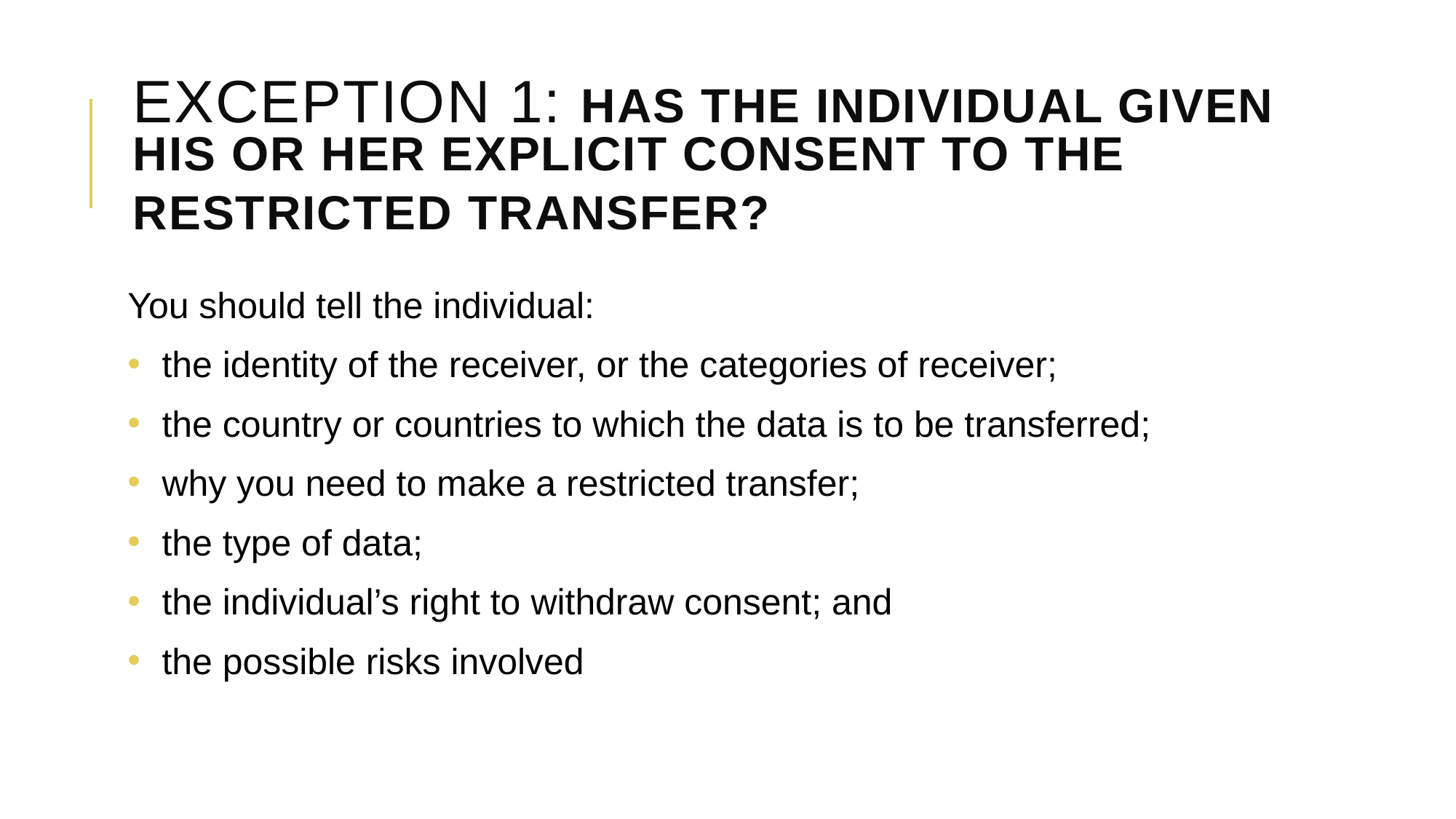

# Exception 1: Has the individual given his or her explicit consent to the restricted transfer?
You should tell the individual:
the identity of the receiver, or the categories of receiver;
the country or countries to which the data is to be transferred;
why you need to make a restricted transfer;
the type of data;
the individual’s right to withdraw consent; and
the possible risks involved